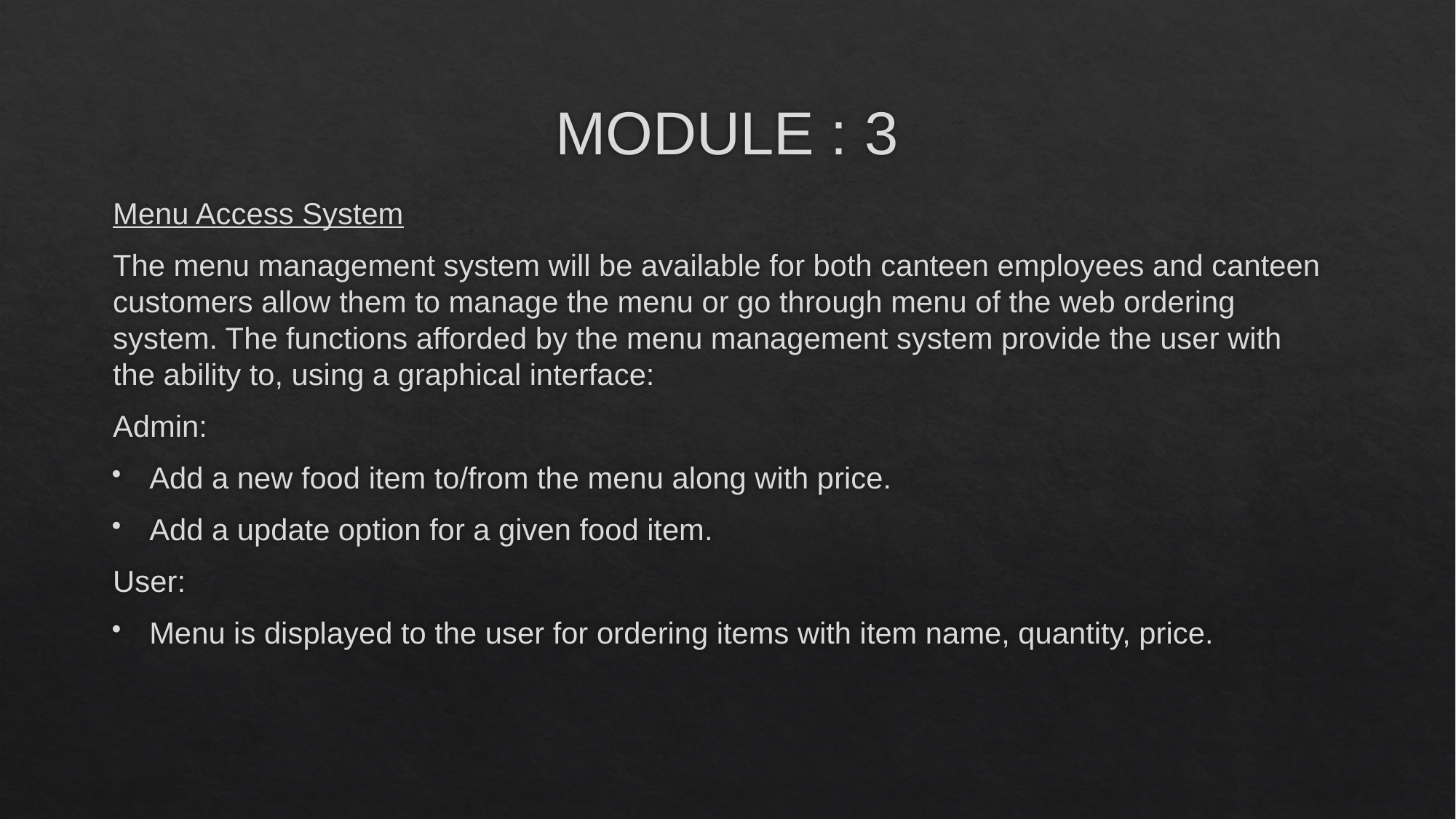

# MODULE : 3
Menu Access System
The menu management system will be available for both canteen employees and canteen customers allow them to manage the menu or go through menu of the web ordering system. The functions afforded by the menu management system provide the user with the ability to, using a graphical interface:
Admin:
Add a new food item to/from the menu along with price.
Add a update option for a given food item.
User:
Menu is displayed to the user for ordering items with item name, quantity, price.